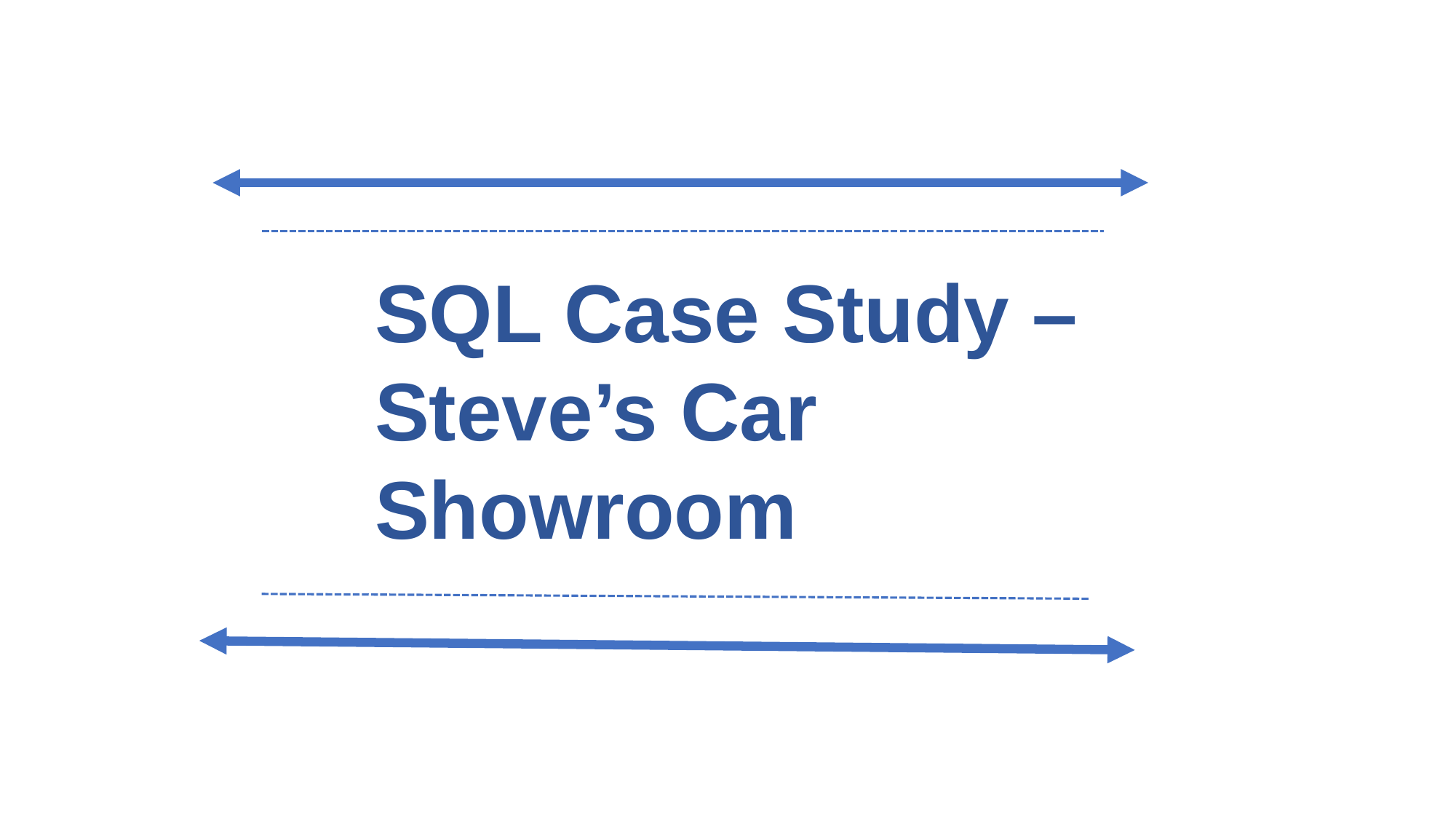

SQL Case Study –
Steve’s Car Showroom